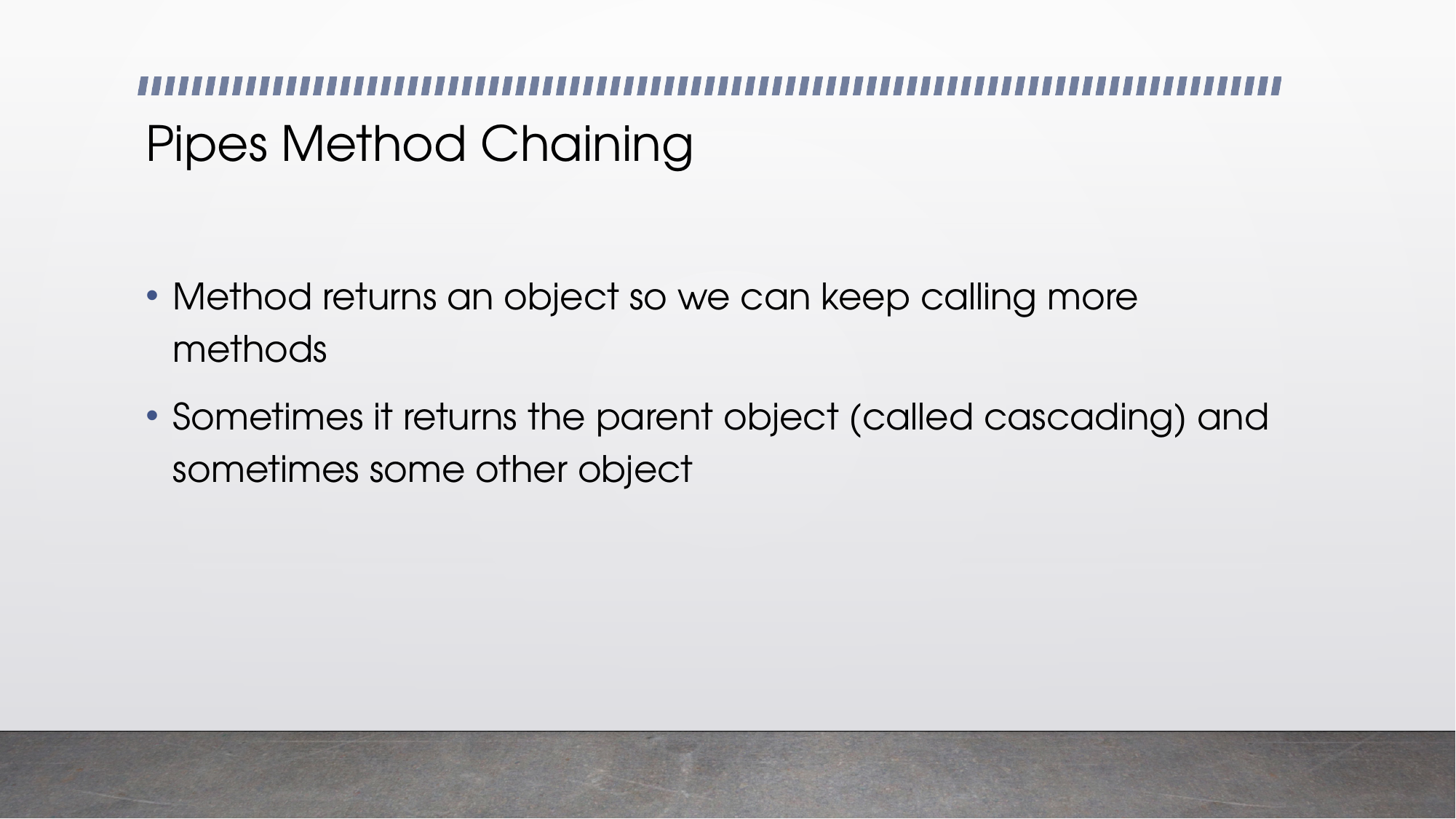

# Pipes Method Chaining
Method returns an object so we can keep calling more methods
Sometimes it returns the parent object (called cascading) and sometimes some other object